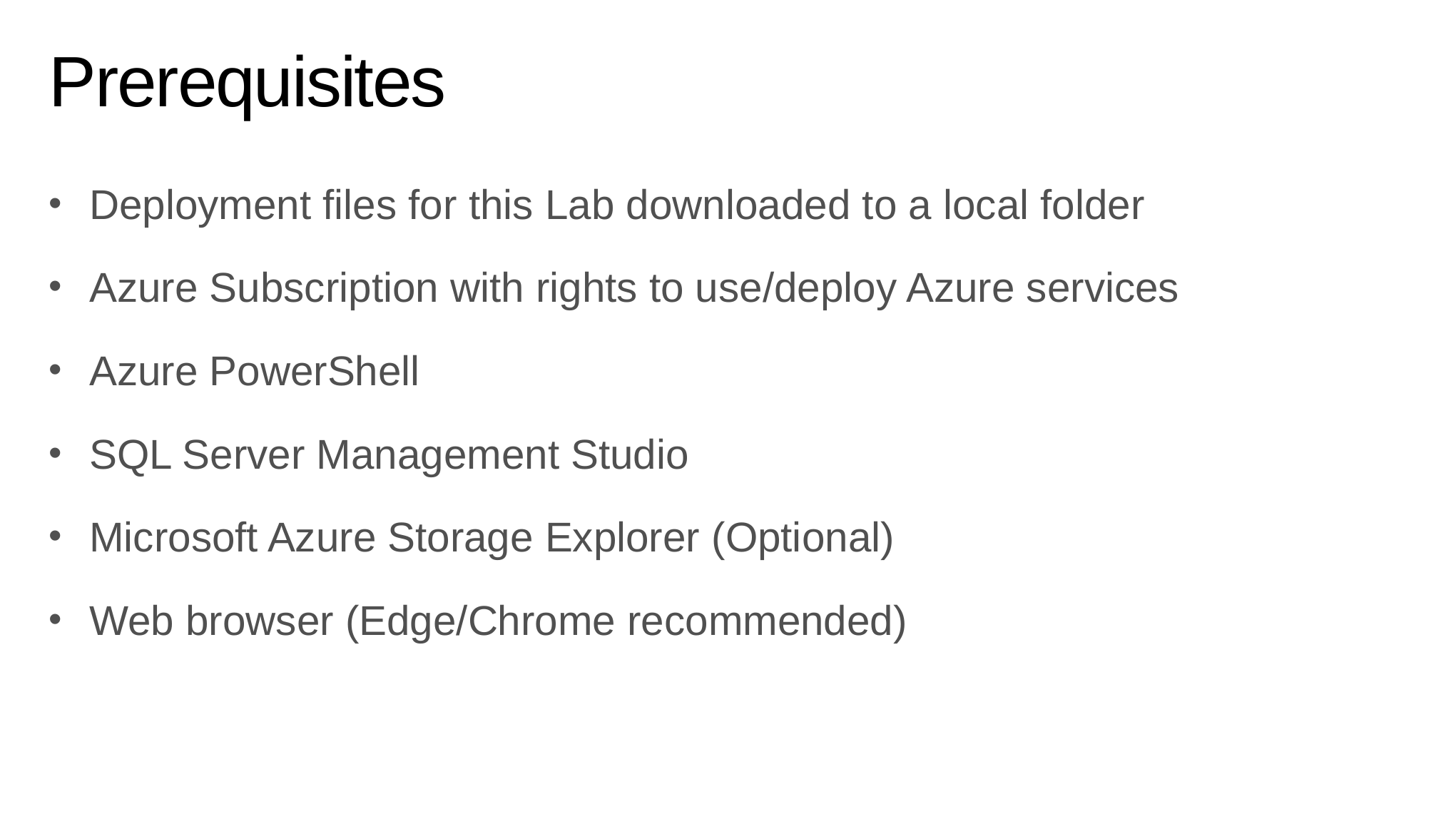

# Prerequisites
Deployment files for this Lab downloaded to a local folder
Azure Subscription with rights to use/deploy Azure services
Azure PowerShell
SQL Server Management Studio
Microsoft Azure Storage Explorer (Optional)
Web browser (Edge/Chrome recommended)